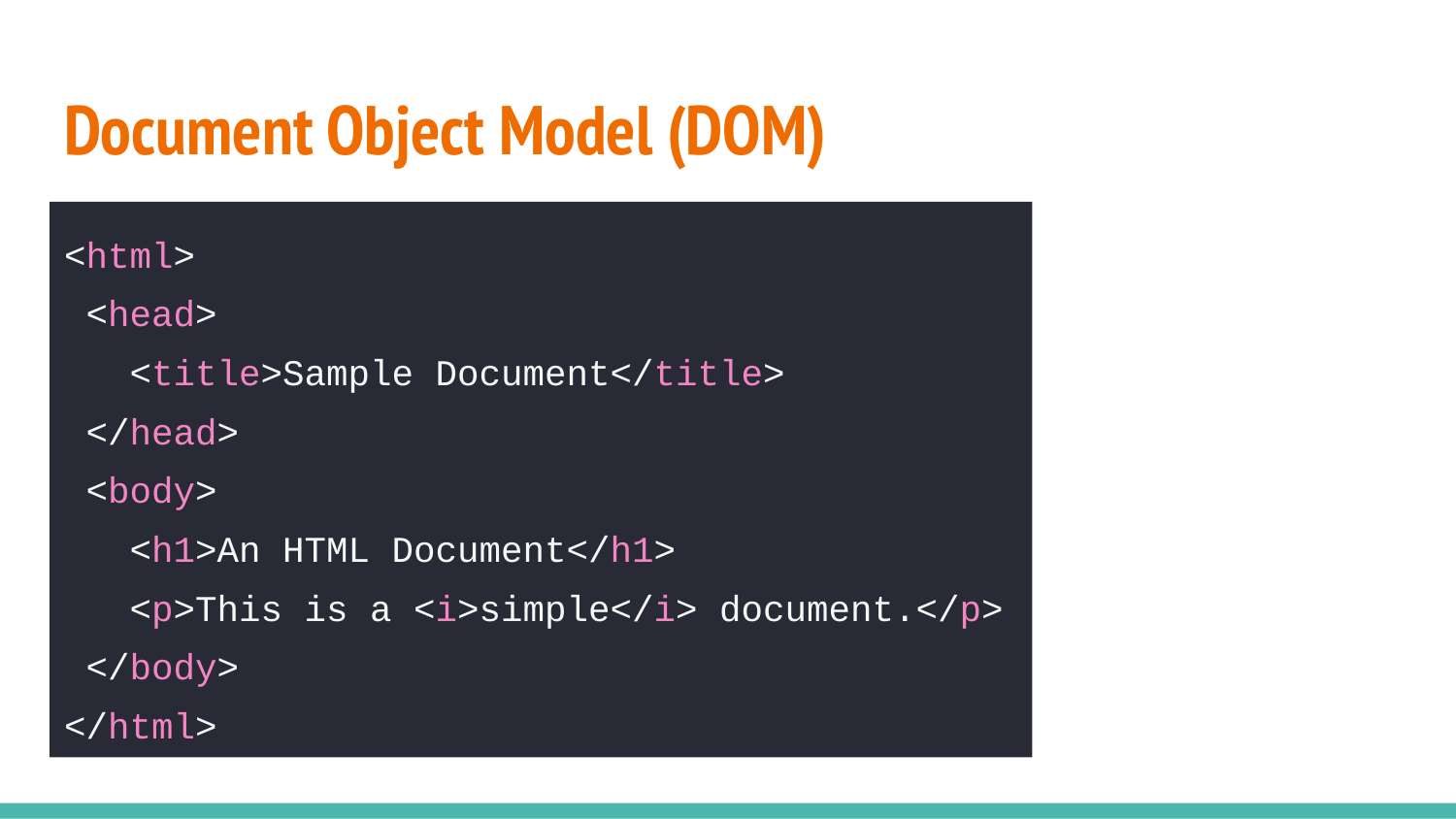

# Document Object Model (DOM)
<html>
 <head>
   <title>Sample Document</title>
 </head>
 <body>
   <h1>An HTML Document</h1>
   <p>This is a <i>simple</i> document.</p>
 </body>
</html>